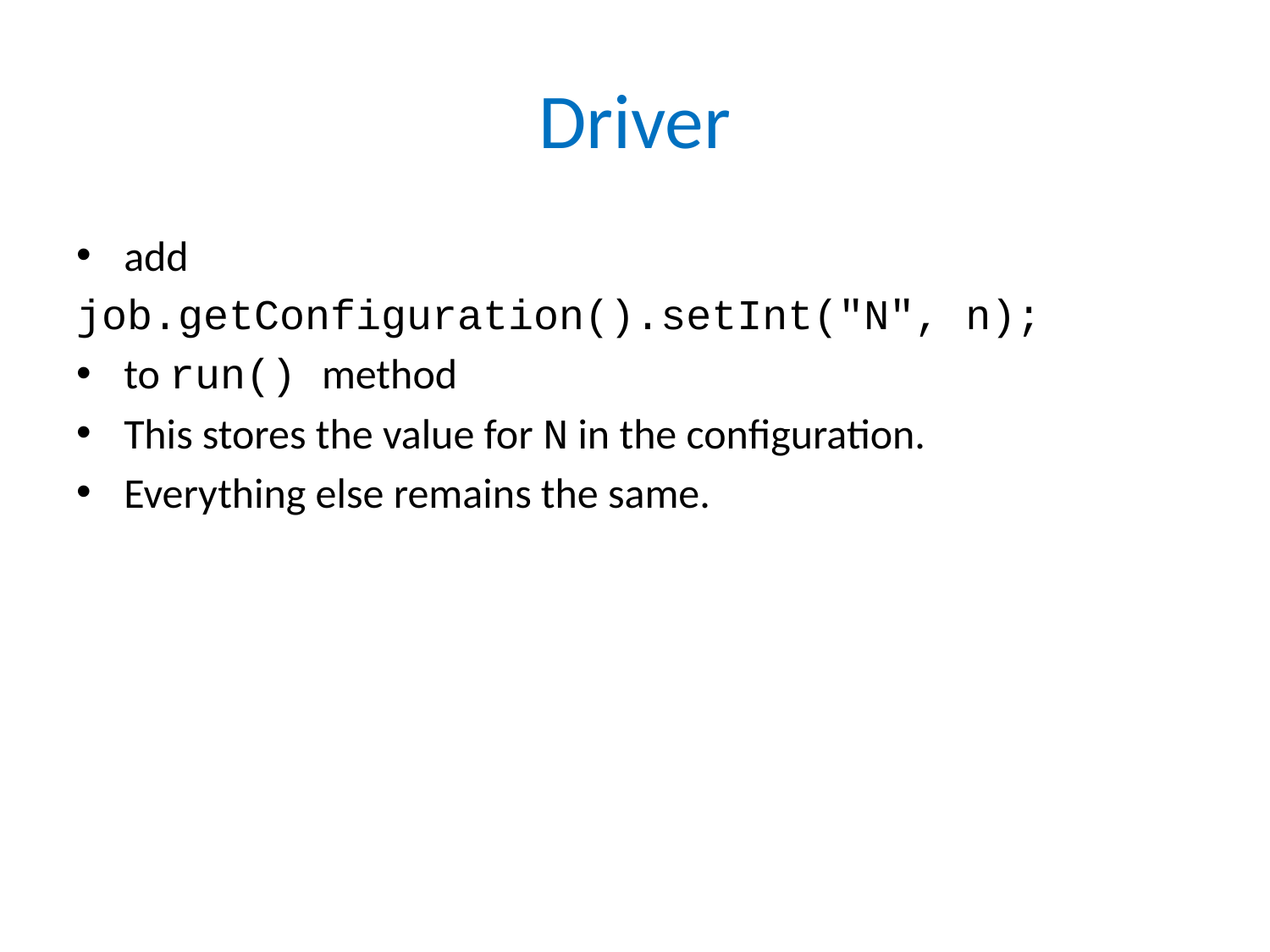

# Driver
add
job.getConfiguration().setInt("N", n);
to run() method
This stores the value for N in the configuration.
Everything else remains the same.